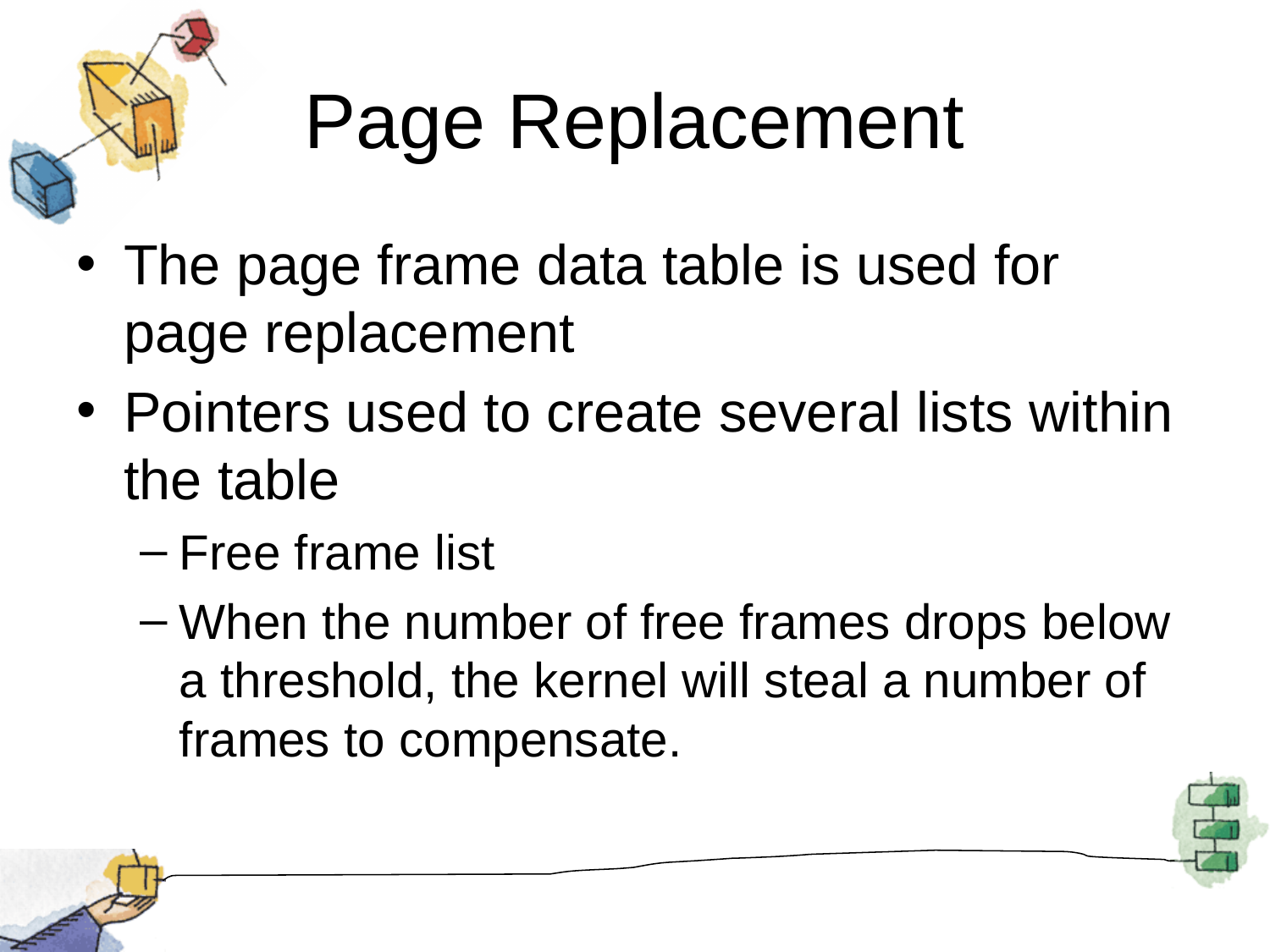

# Page Replacement
The page frame data table is used for page replacement
Pointers used to create several lists within the table
Free frame list
When the number of free frames drops below a threshold, the kernel will steal a number of frames to compensate.